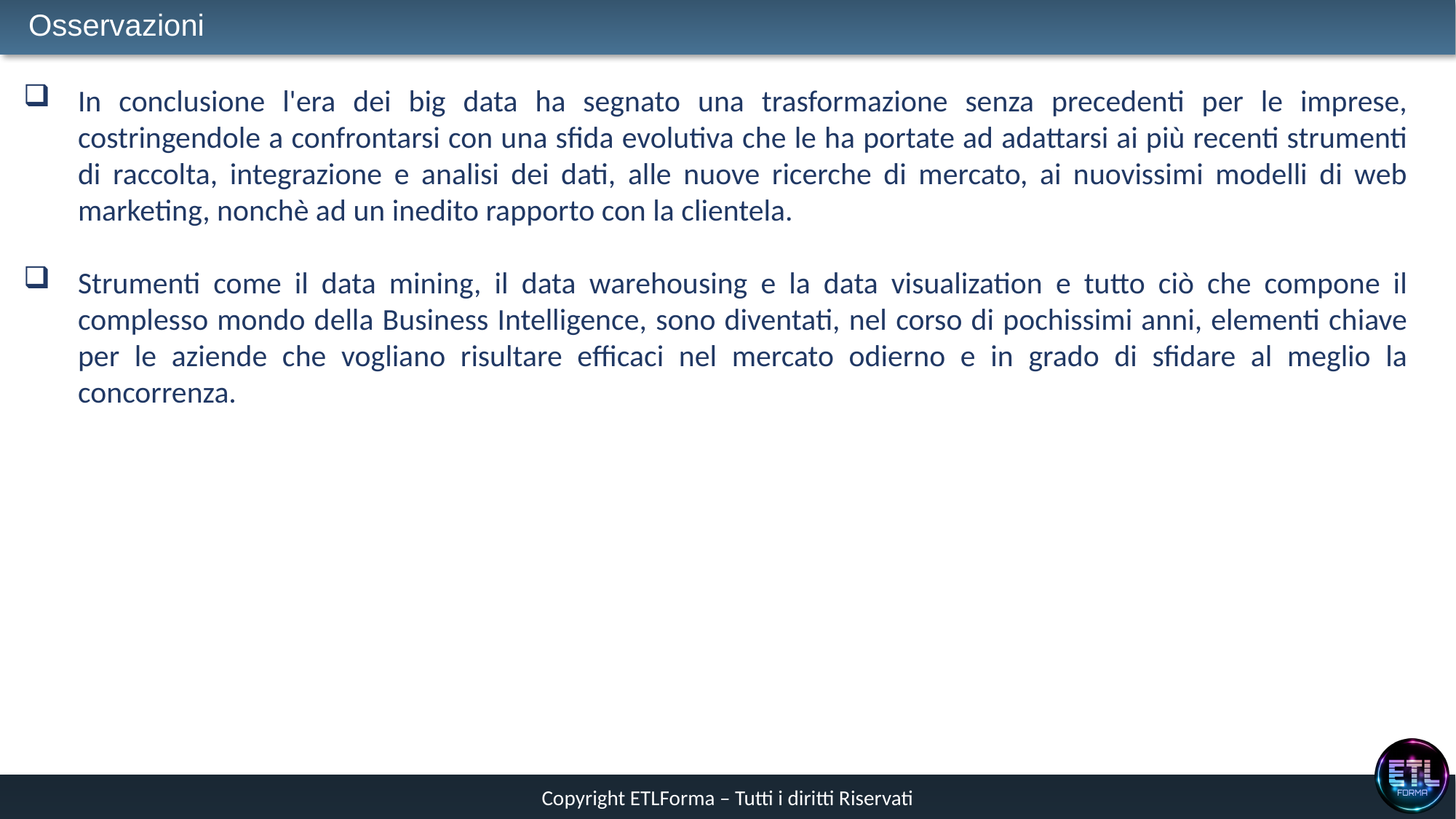

# Osservazioni
In conclusione l'era dei big data ha segnato una trasformazione senza precedenti per le imprese, costringendole a confrontarsi con una sfida evolutiva che le ha portate ad adattarsi ai più recenti strumenti di raccolta, integrazione e analisi dei dati, alle nuove ricerche di mercato, ai nuovissimi modelli di web marketing, nonchè ad un inedito rapporto con la clientela.

Strumenti come il data mining, il data warehousing e la data visualization e tutto ciò che compone il complesso mondo della Business Intelligence, sono diventati, nel corso di pochissimi anni, elementi chiave per le aziende che vogliano risultare efficaci nel mercato odierno e in grado di sfidare al meglio la concorrenza.